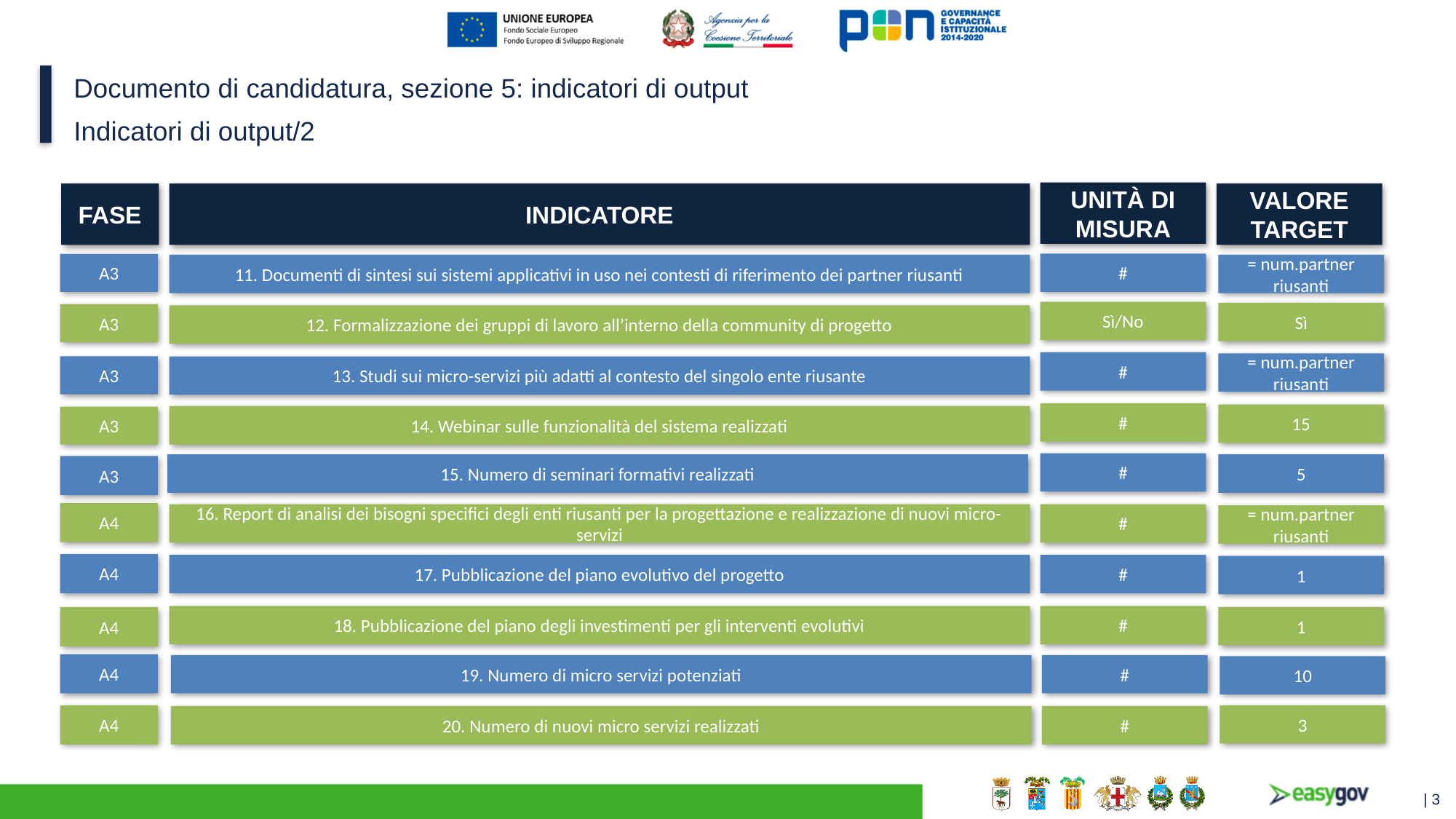

# Documento di candidatura, sezione 5: indicatori di output
Indicatori di output/2
UNITÀ DI MISURA
FASE
INDICATORE
VALORE TARGET
#
A3
= num.partner riusanti
11. Documenti di sintesi sui sistemi applicativi in uso nei contesti di riferimento dei partner riusanti
Sì/No
Sì
A3
12. Formalizzazione dei gruppi di lavoro all’interno della community di progetto
#
= num.partner riusanti
A3
13. Studi sui micro-servizi più adatti al contesto del singolo ente riusante
#
15
14. Webinar sulle funzionalità del sistema realizzati
A3
#
15. Numero di seminari formativi realizzati
5
A3
A4
16. Report di analisi dei bisogni specifici degli enti riusanti per la progettazione e realizzazione di nuovi micro-servizi
#
= num.partner riusanti
A4
17. Pubblicazione del piano evolutivo del progetto
#
1
18. Pubblicazione del piano degli investimenti per gli interventi evolutivi
#
1
A4
A4
19. Numero di micro servizi potenziati
#
10
A4
3
20. Numero di nuovi micro servizi realizzati
#